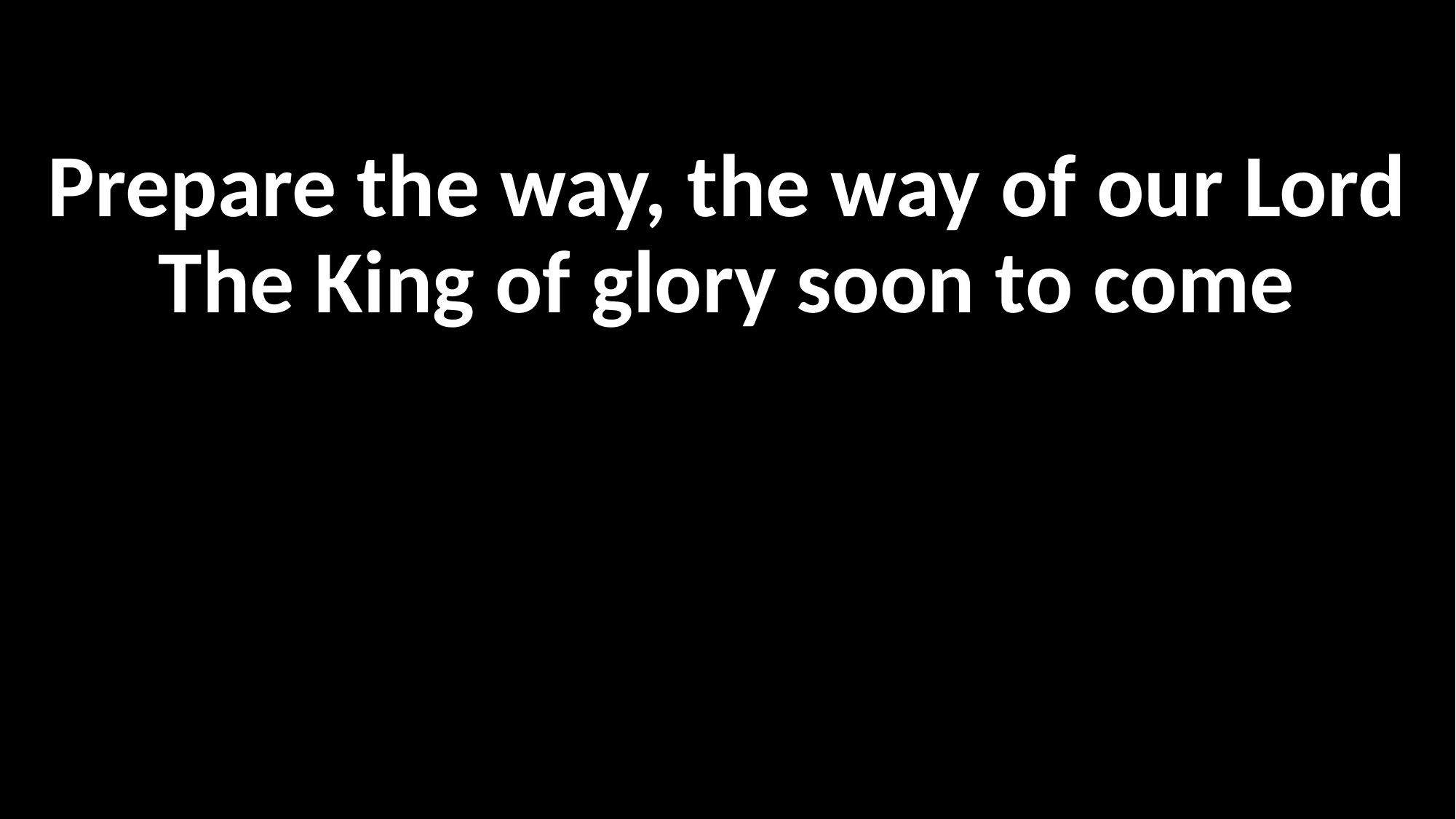

Prepare the way, the way of our Lord
The King of glory soon to come